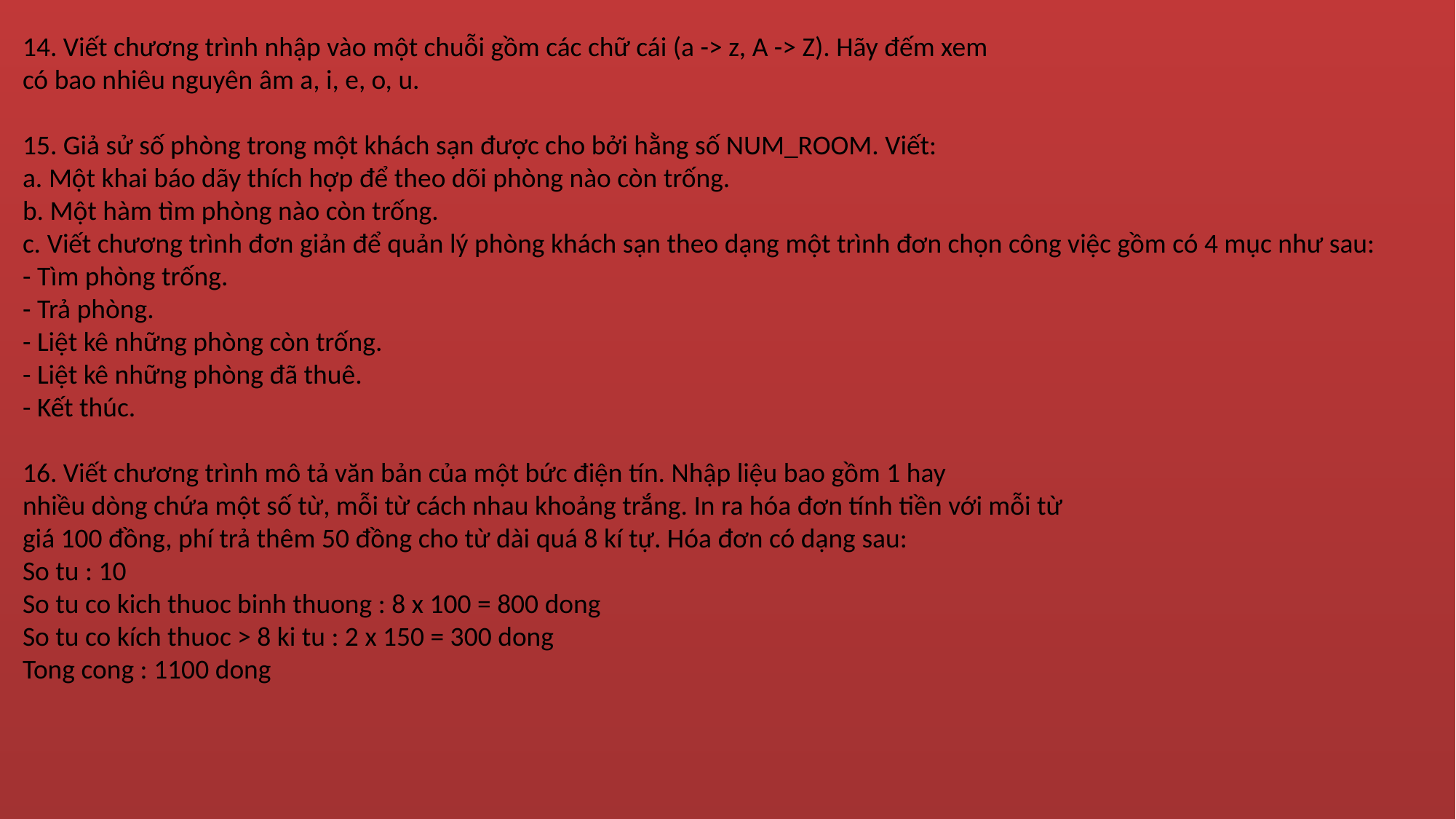

14. Viết chương trình nhập vào một chuỗi gồm các chữ cái (a -> z, A -> Z). Hãy đếm xem
có bao nhiêu nguyên âm a, i, e, o, u.

15. Giả sử số phòng trong một khách sạn được cho bởi hằng số NUM_ROOM. Viết:
a. Một khai báo dãy thích hợp để theo dõi phòng nào còn trống.
b. Một hàm tìm phòng nào còn trống.
c. Viết chương trình đơn giản để quản lý phòng khách sạn theo dạng một trình đơn chọn công việc gồm có 4 mục như sau:
- Tìm phòng trống.
- Trả phòng.
- Liệt kê những phòng còn trống.
- Liệt kê những phòng đã thuê.
- Kết thúc.

16. Viết chương trình mô tả văn bản của một bức điện tín. Nhập liệu bao gồm 1 hay
nhiều dòng chứa một số từ, mỗi từ cách nhau khoảng trắng. In ra hóa đơn tính tiền với mỗi từ
giá 100 đồng, phí trả thêm 50 đồng cho từ dài quá 8 kí tự. Hóa đơn có dạng sau:
So tu : 10
So tu co kich thuoc binh thuong : 8 x 100 = 800 dong
So tu co kích thuoc > 8 ki tu : 2 x 150 = 300 dong
Tong cong : 1100 dong